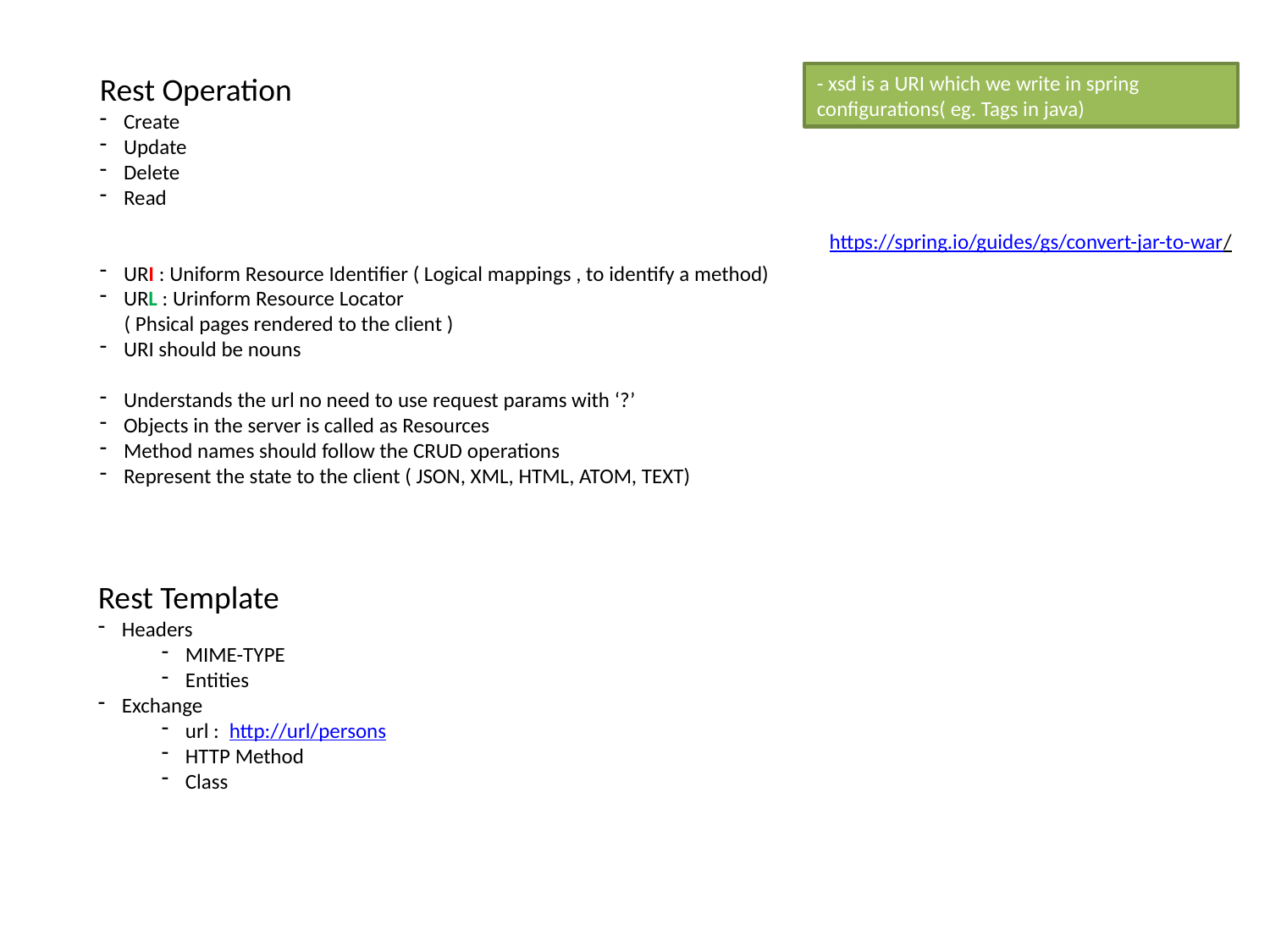

- xsd is a URI which we write in spring configurations( eg. Tags in java)
Rest Operation
Create
Update
Delete
Read

URI : Uniform Resource Identifier ( Logical mappings , to identify a method)
URL : Urinform Resource Locator
     ( Phsical pages rendered to the client )
URI should be nouns

Understands the url no need to use request params with ‘?’
Objects in the server is called as Resources
Method names should follow the CRUD operations
Represent the state to the client ( JSON, XML, HTML, ATOM, TEXT)

https://spring.io/guides/gs/convert-jar-to-war/
Rest Template
Headers
MIME-TYPE
Entities
Exchange
url :  http://url/persons
HTTP Method
Class